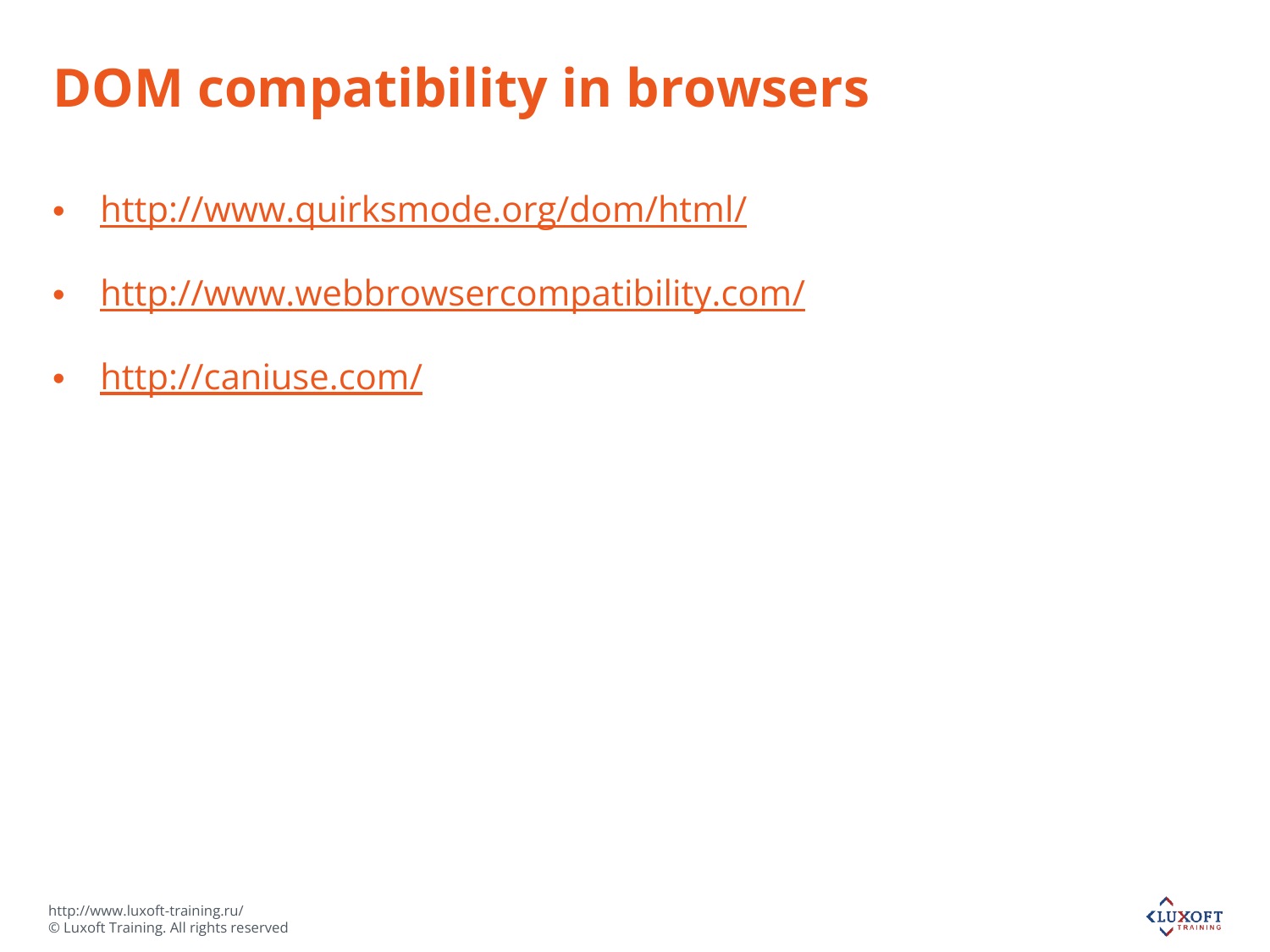

# DOM compatibility in browsers
http://www.quirksmode.org/dom/html/
http://www.webbrowsercompatibility.com/
http://caniuse.com/